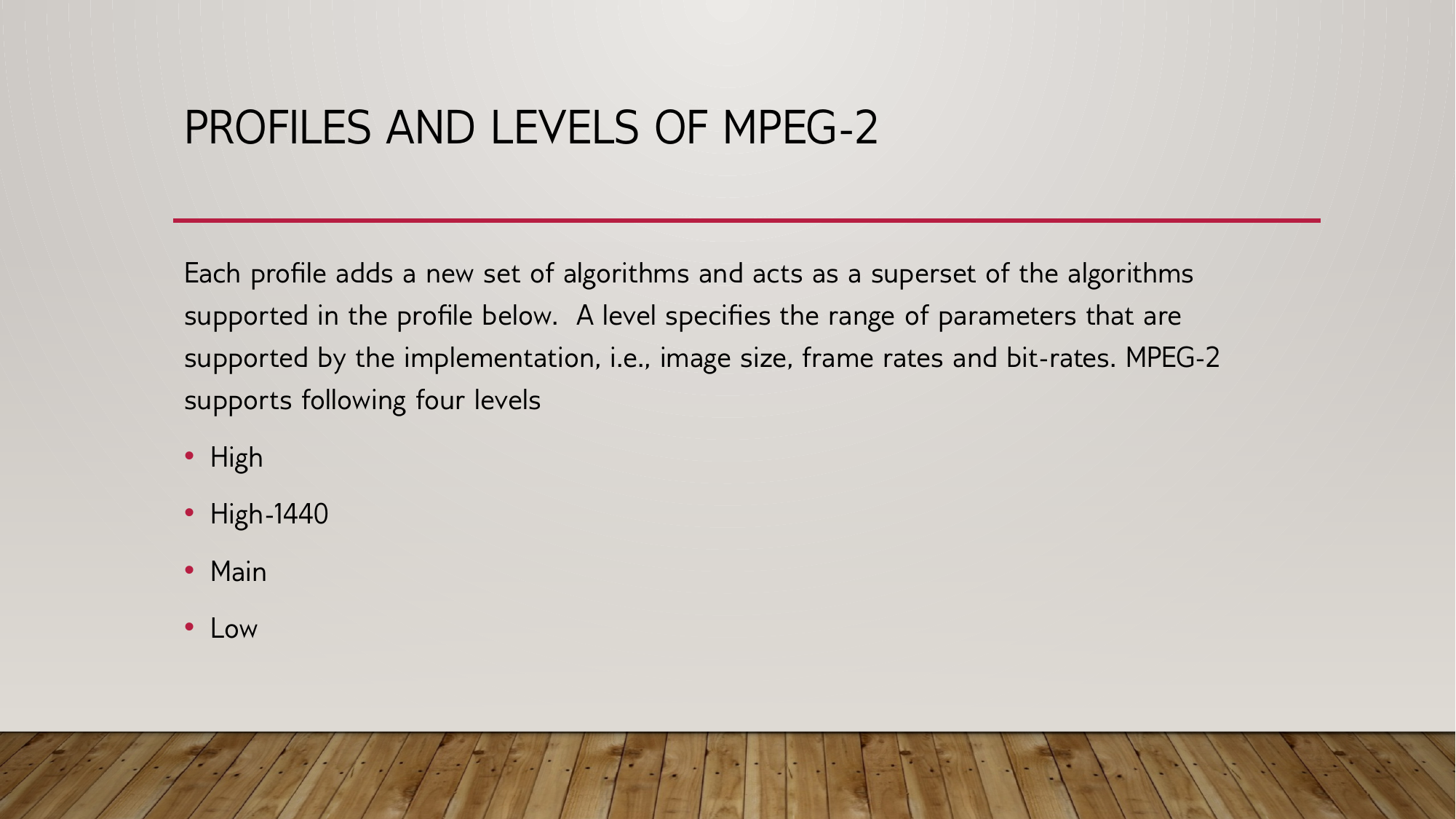

# Profiles and levels of mpeg-2
Each profile adds a new set of algorithms and acts as a superset of the algorithms supported in the profile below.  A level specifies the range of parameters that are supported by the implementation, i.e., image size, frame rates and bit-rates. MPEG-2 supports following four levels
High
High-1440
Main
Low